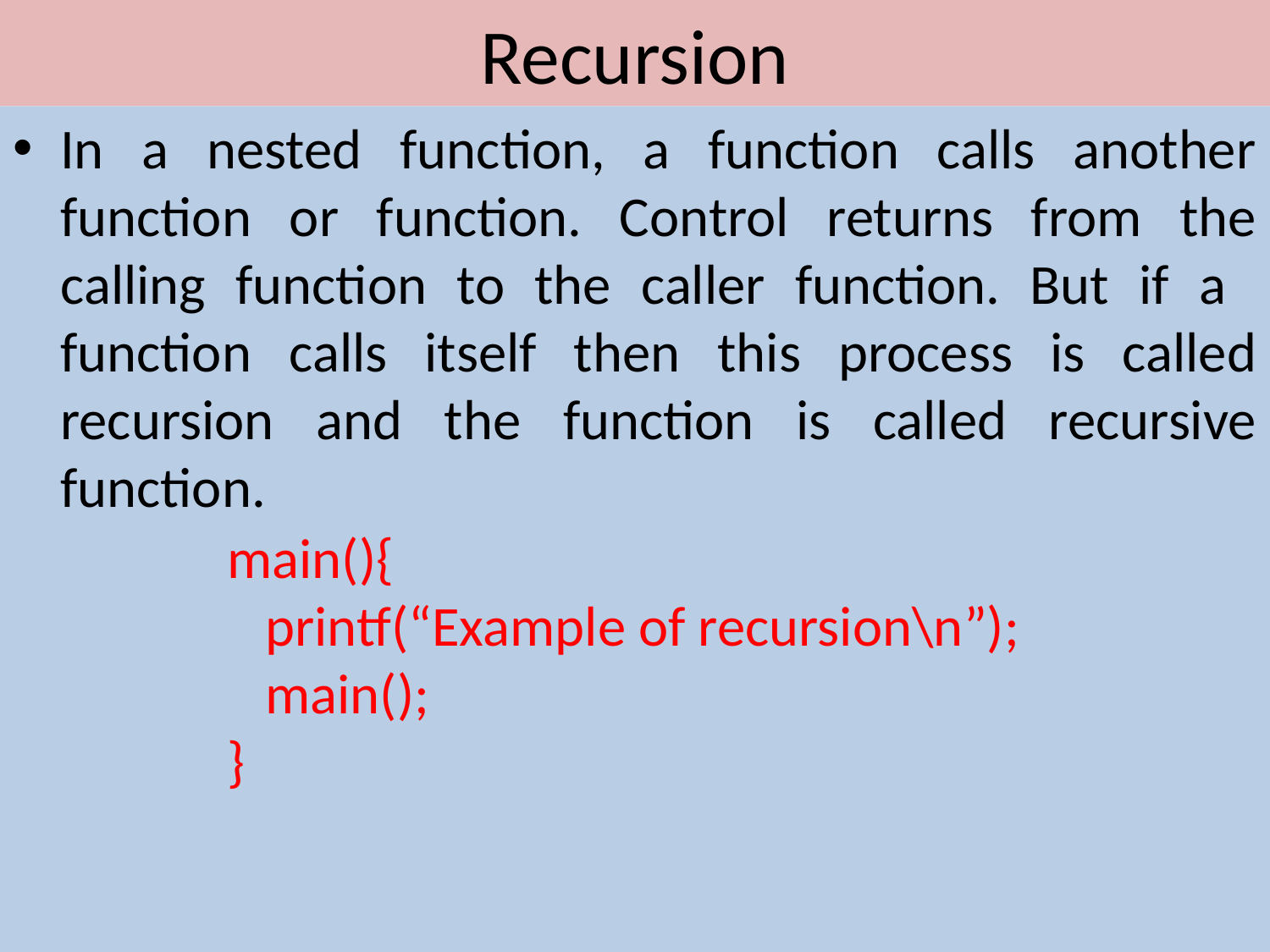

# Recursion
In a nested function, a function calls another function or function. Control returns from the calling function to the caller function. But if a  function calls itself then this process is called recursion and the function is called recursive function.
main(){
   printf(“Example of recursion\n”);
   main();
}